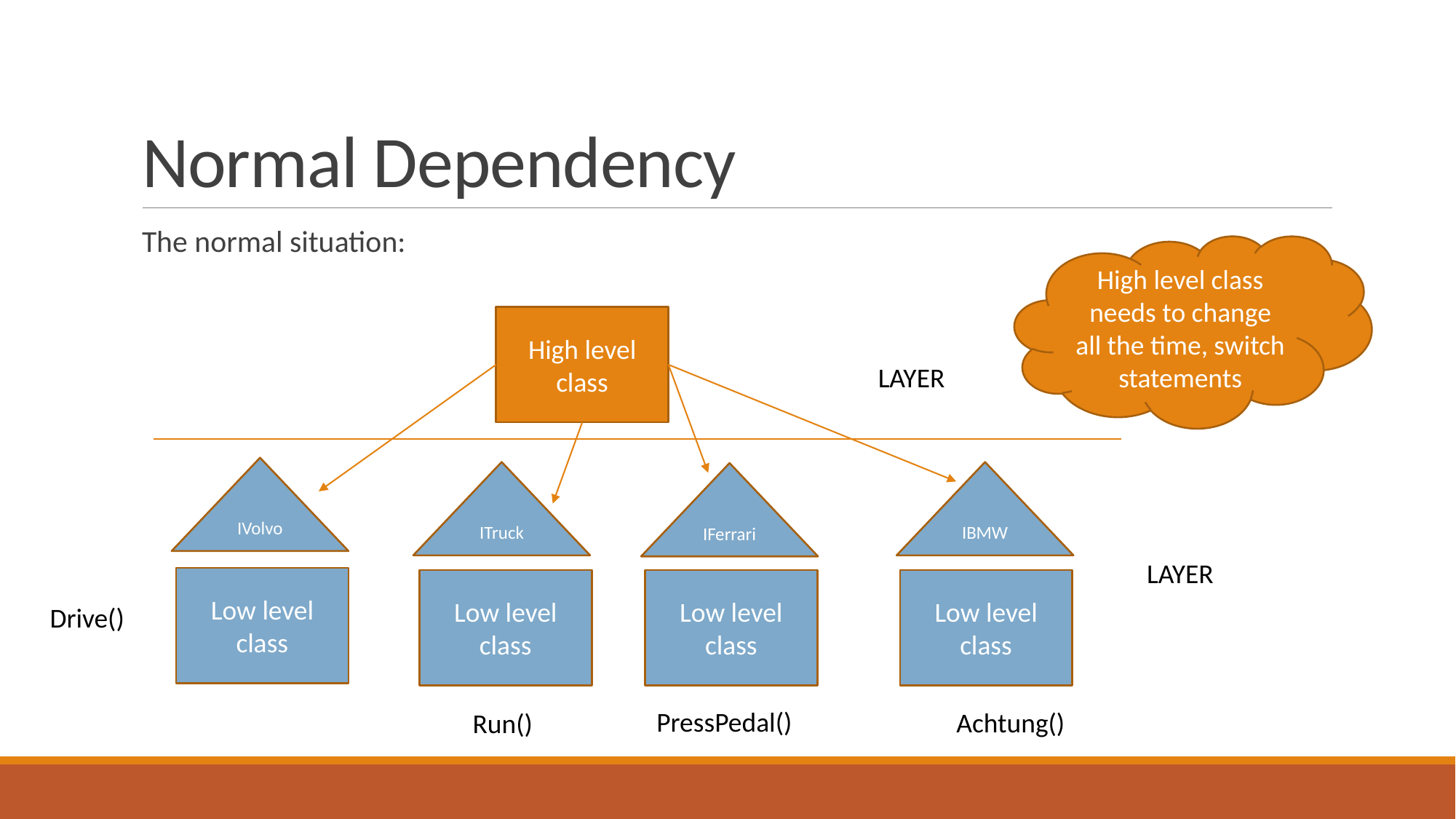

# Normal Dependency
The normal situation:
High level class needs to change all the time, switch statements
High level class
LAYER
IVolvo
ITruck
IBMW
IFerrari
LAYER
Low level class
Low level class
Low level class
Low level class
Drive()
PressPedal()
Achtung()
Run()